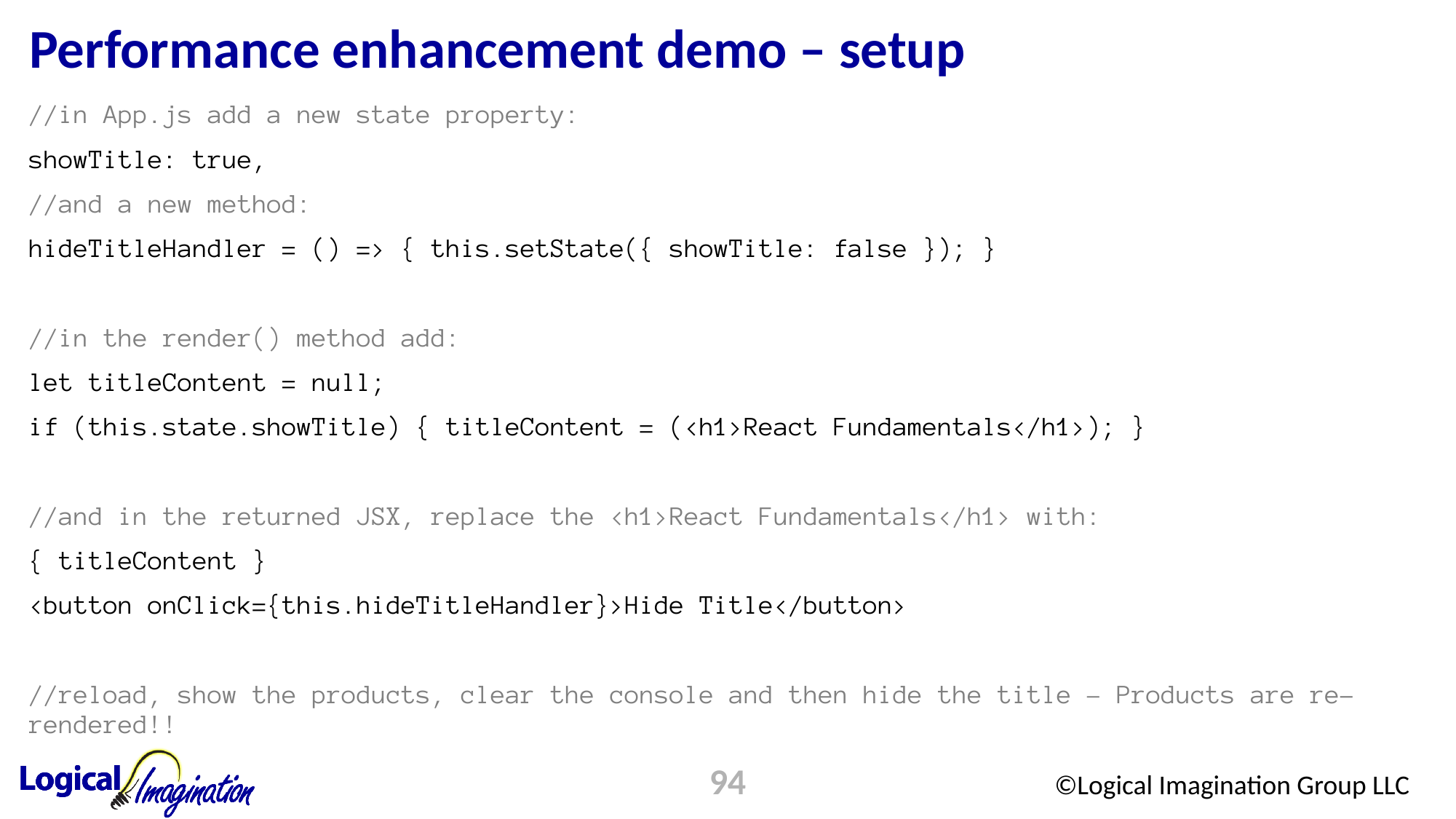

# Performance enhancement demo – setup
//in App.js add a new state property:
showTitle: true,
//and a new method:
hideTitleHandler = () => { this.setState({ showTitle: false }); }

//in the render() method add:
let titleContent = null;
if (this.state.showTitle) { titleContent = (<h1>React Fundamentals</h1>); }

//and in the returned JSX, replace the <h1>React Fundamentals</h1> with:
{ titleContent }
<button onClick={this.hideTitleHandler}>Hide Title</button>

//reload, show the products, clear the console and then hide the title – Products are re-rendered!!
94